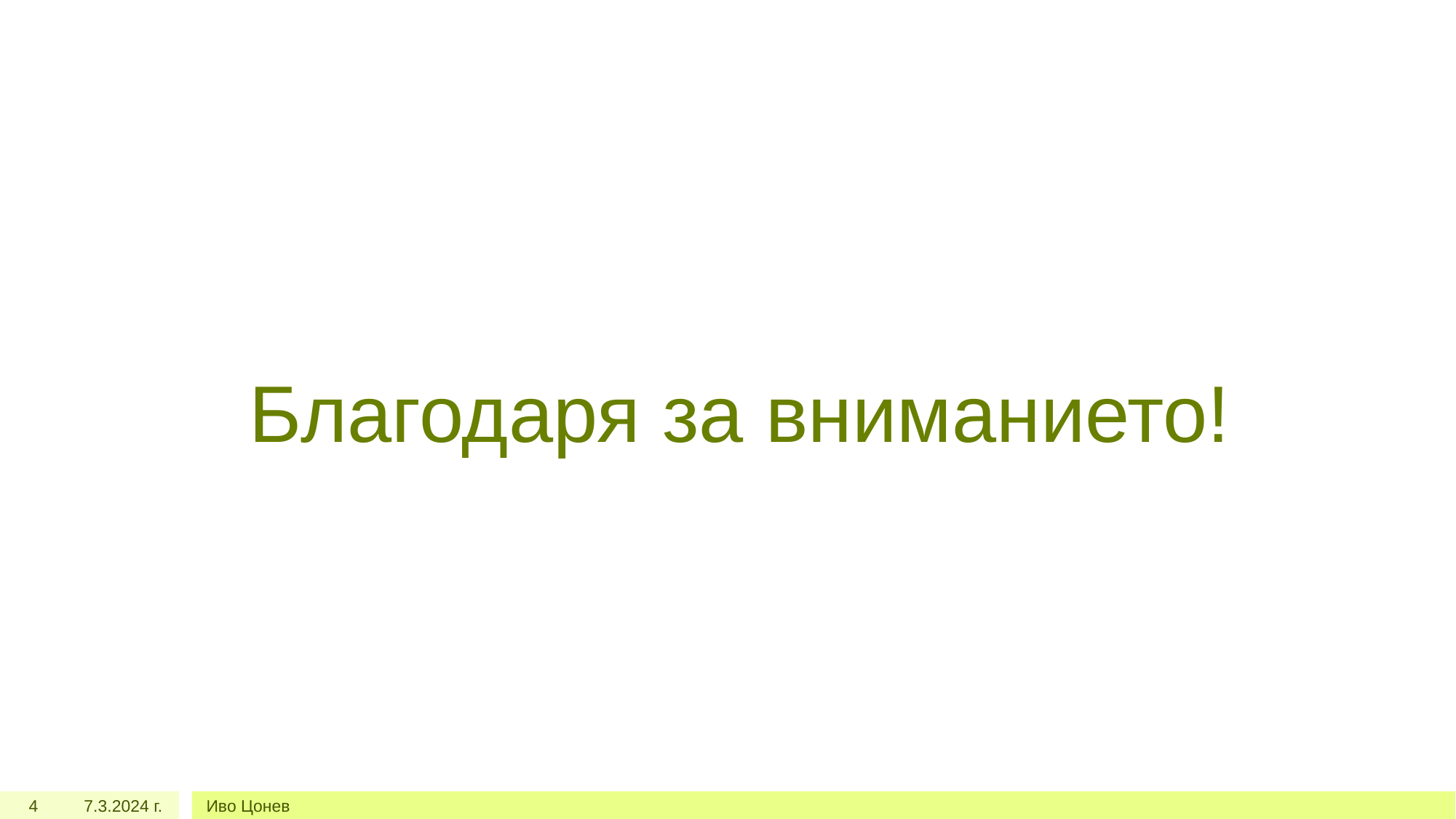

# Благодаря за вниманието!
4
7.3.2024 г.
Иво Цонев